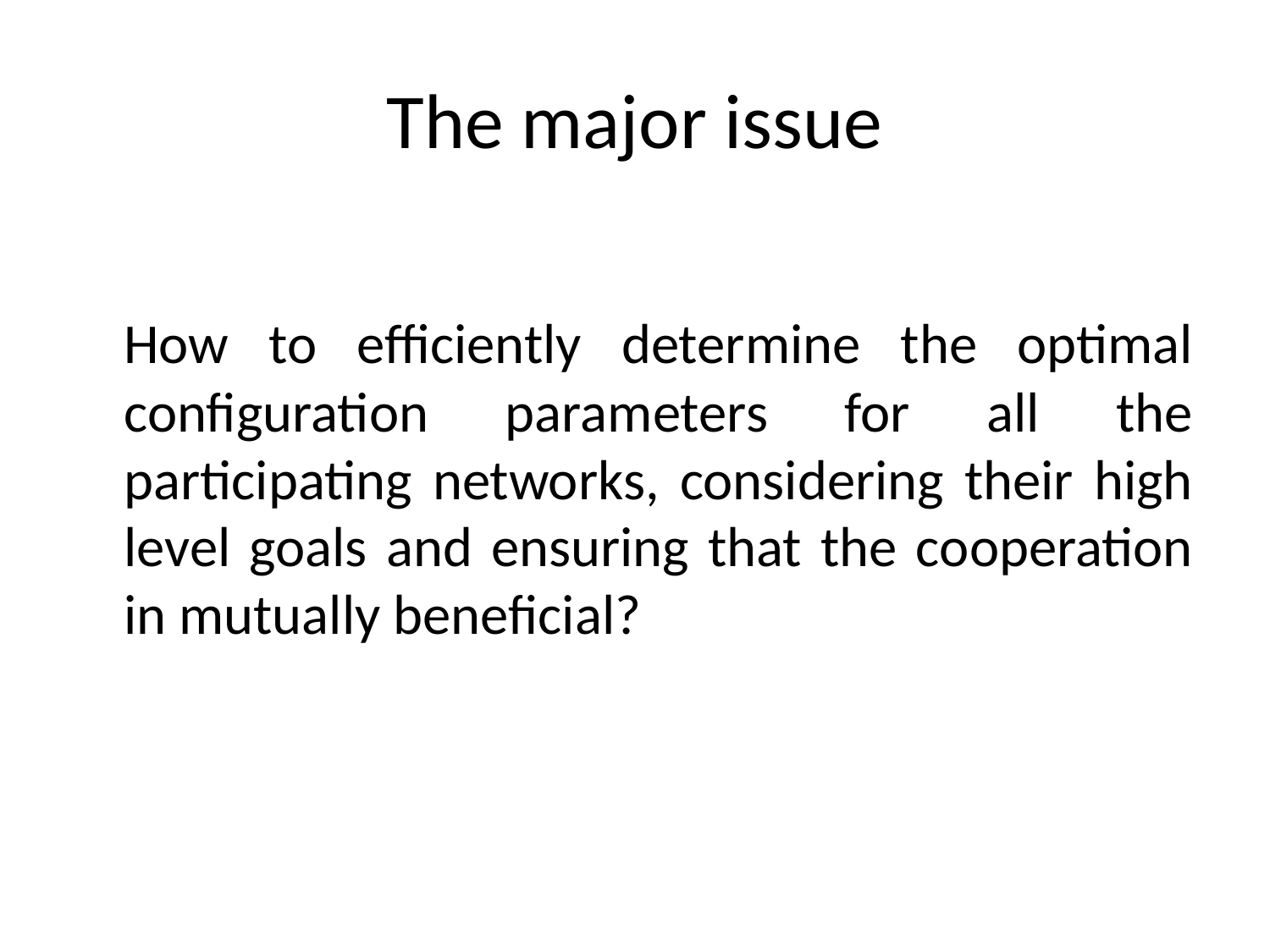

# The major issue

	How to efficiently determine the optimal configuration parameters for all the participating networks, considering their high level goals and ensuring that the cooperation in mutually beneficial?